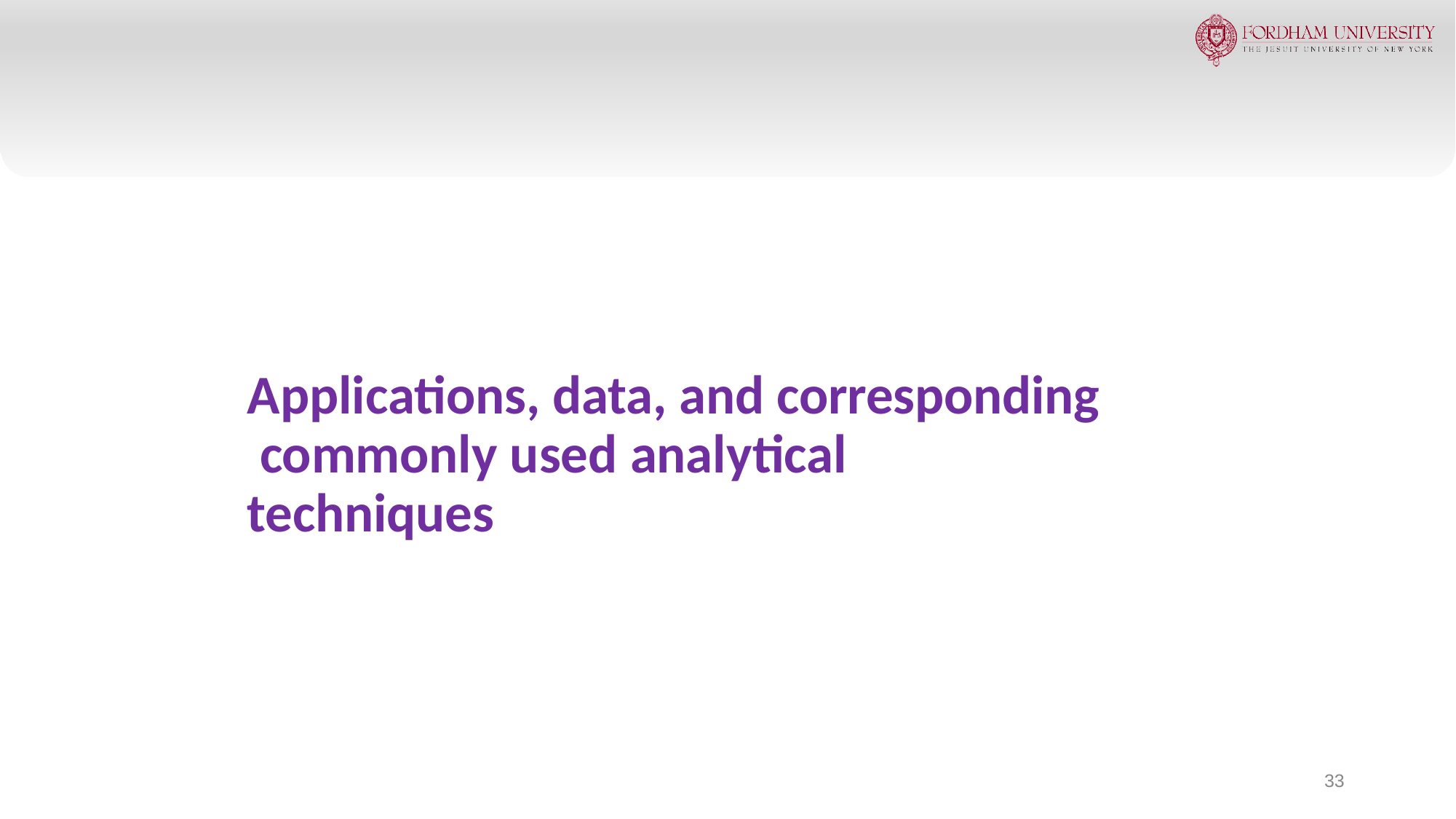

Applications, data, and corresponding  commonly used analytical techniques
33